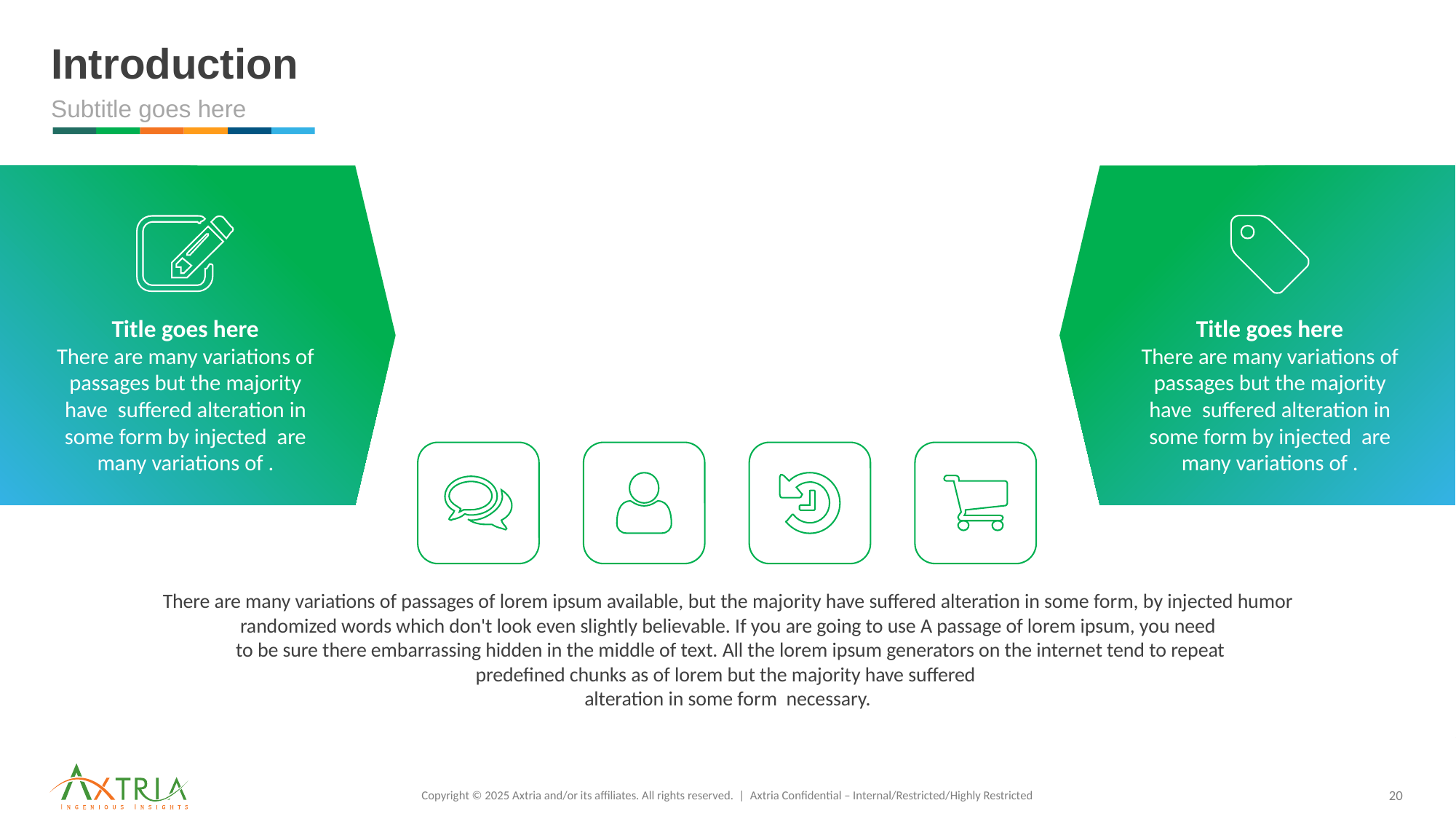

# Introduction
Subtitle goes here

Title goes here
There are many variations of passages but the majority have  suffered alteration in some form by injected  are many variations of .
Title goes here
There are many variations of passages but the majority have  suffered alteration in some form by injected  are many variations of .

There are many variations of passages of lorem ipsum available, but the majority have suffered alteration in some form, by injected humor randomized words which don't look even slightly believable. If you are going to use A passage of lorem ipsum, you need
 to be sure there embarrassing hidden in the middle of text. All the lorem ipsum generators on the internet tend to repeat
predefined chunks as of lorem but the majority have suffered
alteration in some form  necessary.